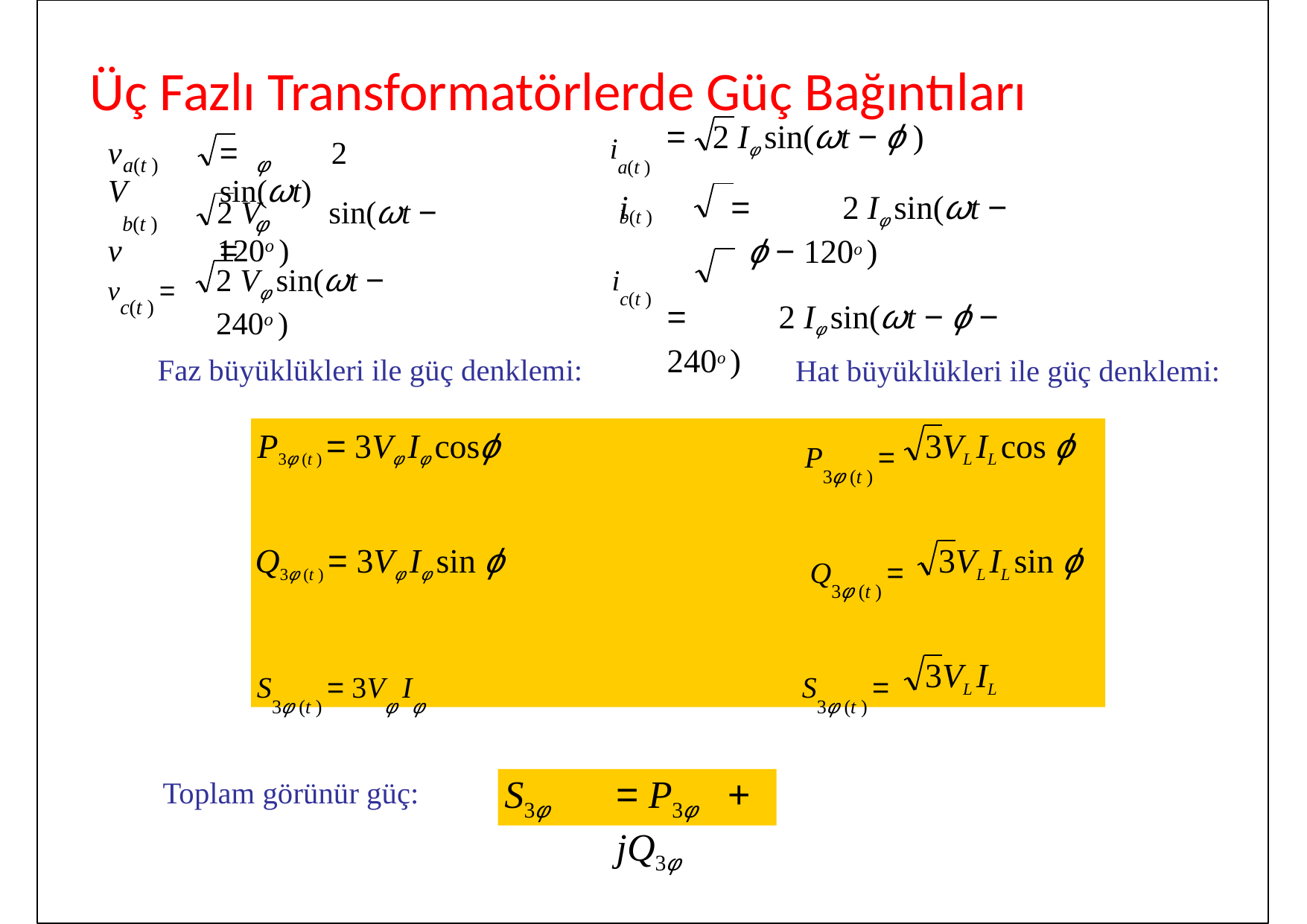

# Üç Fazlı Transformatörlerde Güç Bağıntıları
v	=	2 V	sin(ωt)
v	=
2 Iφ sin(ωt − ϕ )
i	=	2 Iφ sin(ωt − ϕ − 120o )
=	2 Iφ sin(ωt − ϕ − 240o )
=

ia(t )

a(t )
φ

2 V	sin(ωt − 120o )

b(t )

b(t )
φ

2 Vφ sin(ωt − 240o )

ic(t )

vc(t ) =

Faz büyüklükleri ile güç denklemi:
Hat büyüklükleri ile güç denklemi:

P3φ (t ) = 3Vφ Iφ cosϕ
3VL IL cos ϕ

P3φ (t ) =

Q3φ (t ) = 3Vφ Iφ sin ϕ
3VL IL sin ϕ

Q3φ (t ) =

3VL IL

S3φ (t ) = 3Vφ Iφ
S3φ (t ) =

S3φ	= P3φ	+	jQ3φ
Toplam görünür güç: